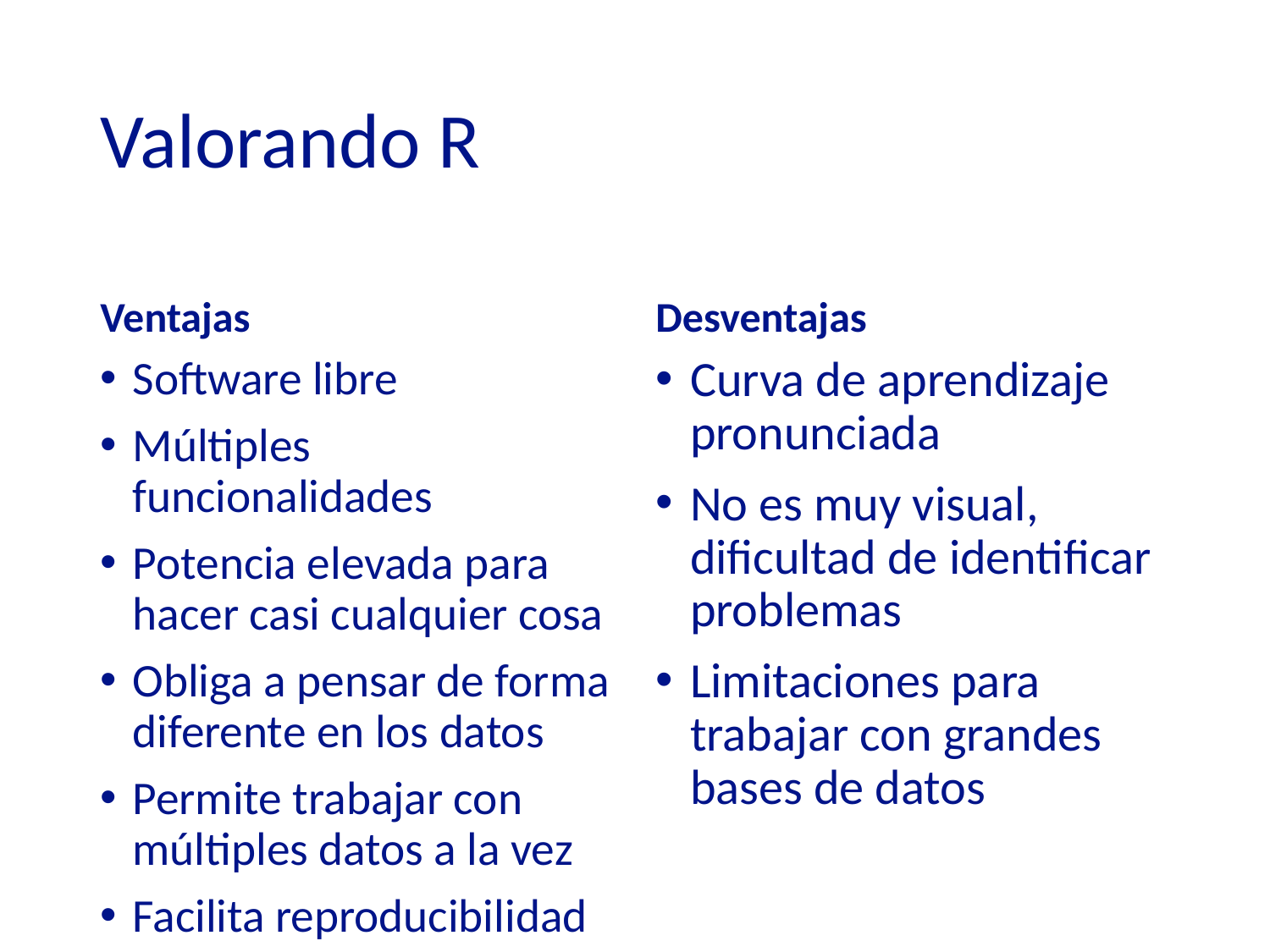

# Valorando R
Ventajas
Desventajas
Software libre
Múltiples funcionalidades
Potencia elevada para hacer casi cualquier cosa
Obliga a pensar de forma diferente en los datos
Permite trabajar con múltiples datos a la vez
Facilita reproducibilidad
Curva de aprendizaje pronunciada
No es muy visual, dificultad de identificar problemas
Limitaciones para trabajar con grandes bases de datos